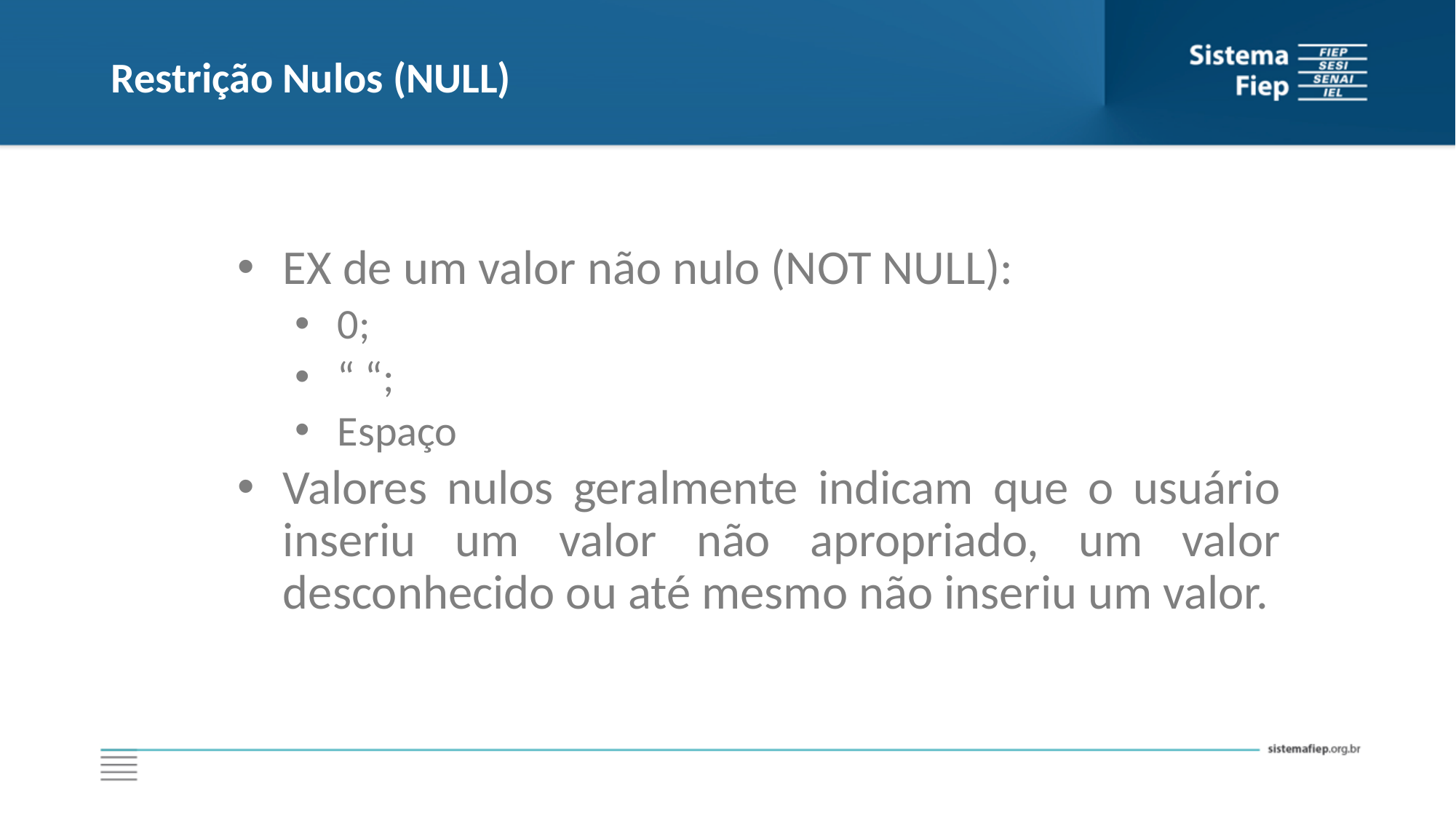

# Restrição Nulos (NULL)
EX de um valor não nulo (NOT NULL):
0;
“ “;
Espaço
Valores nulos geralmente indicam que o usuário inseriu um valor não apropriado, um valor desconhecido ou até mesmo não inseriu um valor.